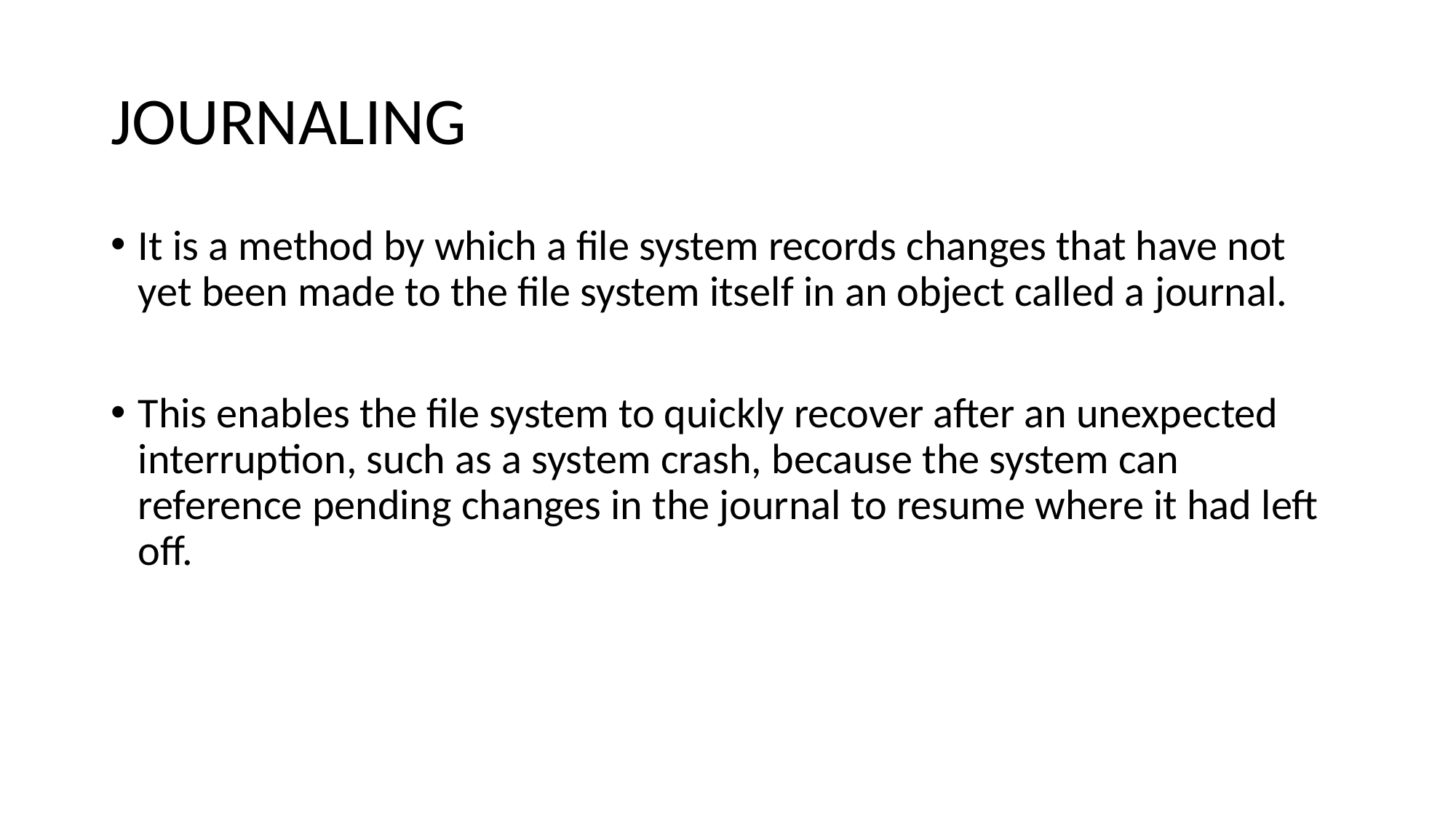

# JOURNALING
It is a method by which a file system records changes that have not yet been made to the file system itself in an object called a journal.

This enables the file system to quickly recover after an unexpected interruption, such as a system crash, because the system can reference pending changes in the journal to resume where it had left off.